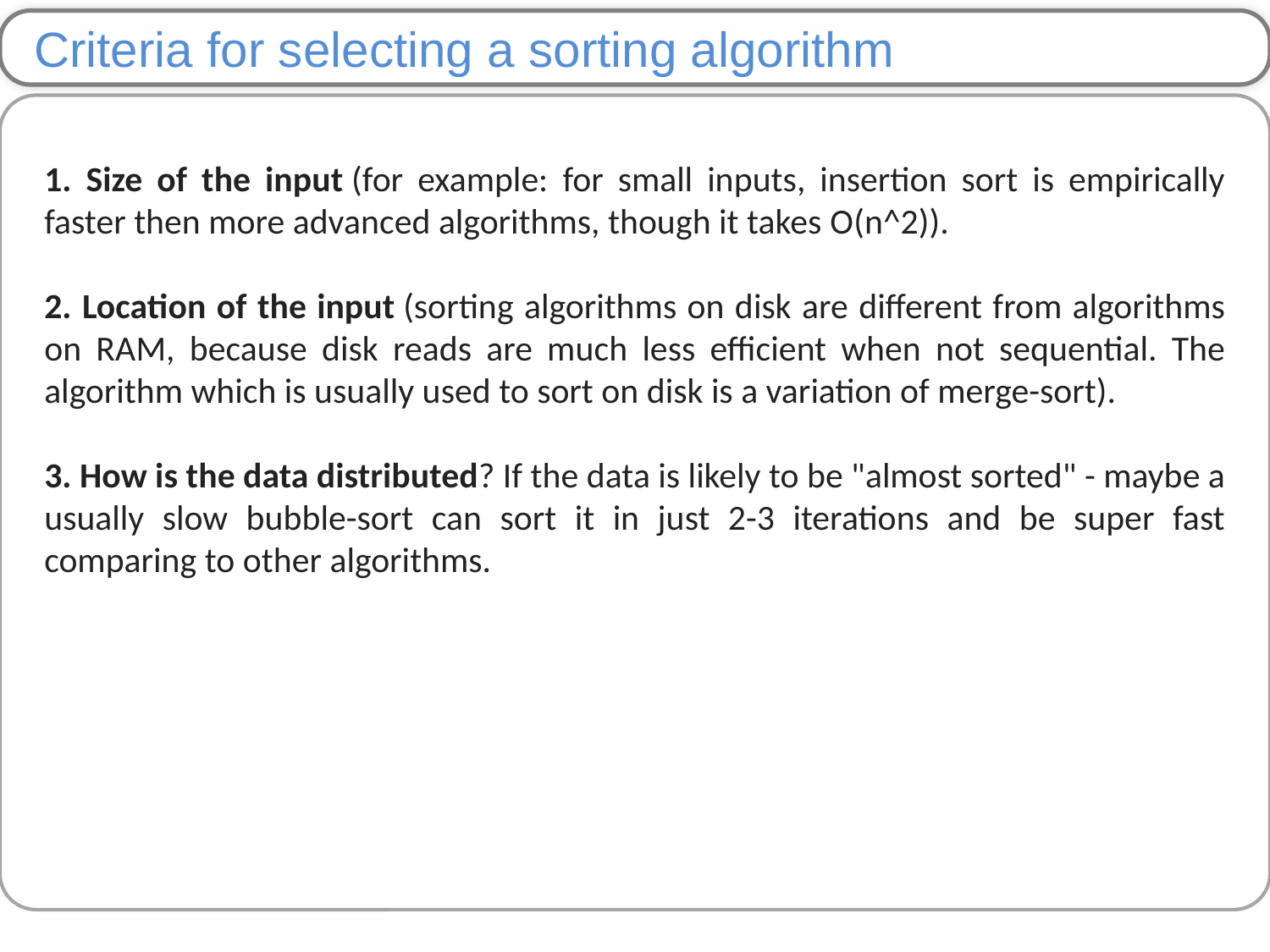

Criteria for selecting a sorting algorithm

 Size of the input (for example: for small inputs, insertion sort is empirically faster then more advanced algorithms, though it takes O(n^2)).

 Location of the input (sorting algorithms on disk are different from algorithms on RAM, because disk reads are much less efficient when not sequential. The algorithm which is usually used to sort on disk is a variation of merge-sort).

 How is the data distributed? If the data is likely to be "almost sorted" - maybe a usually slow bubble-sort can sort it in just 2-3 iterations and be super fast comparing to other algorithms.